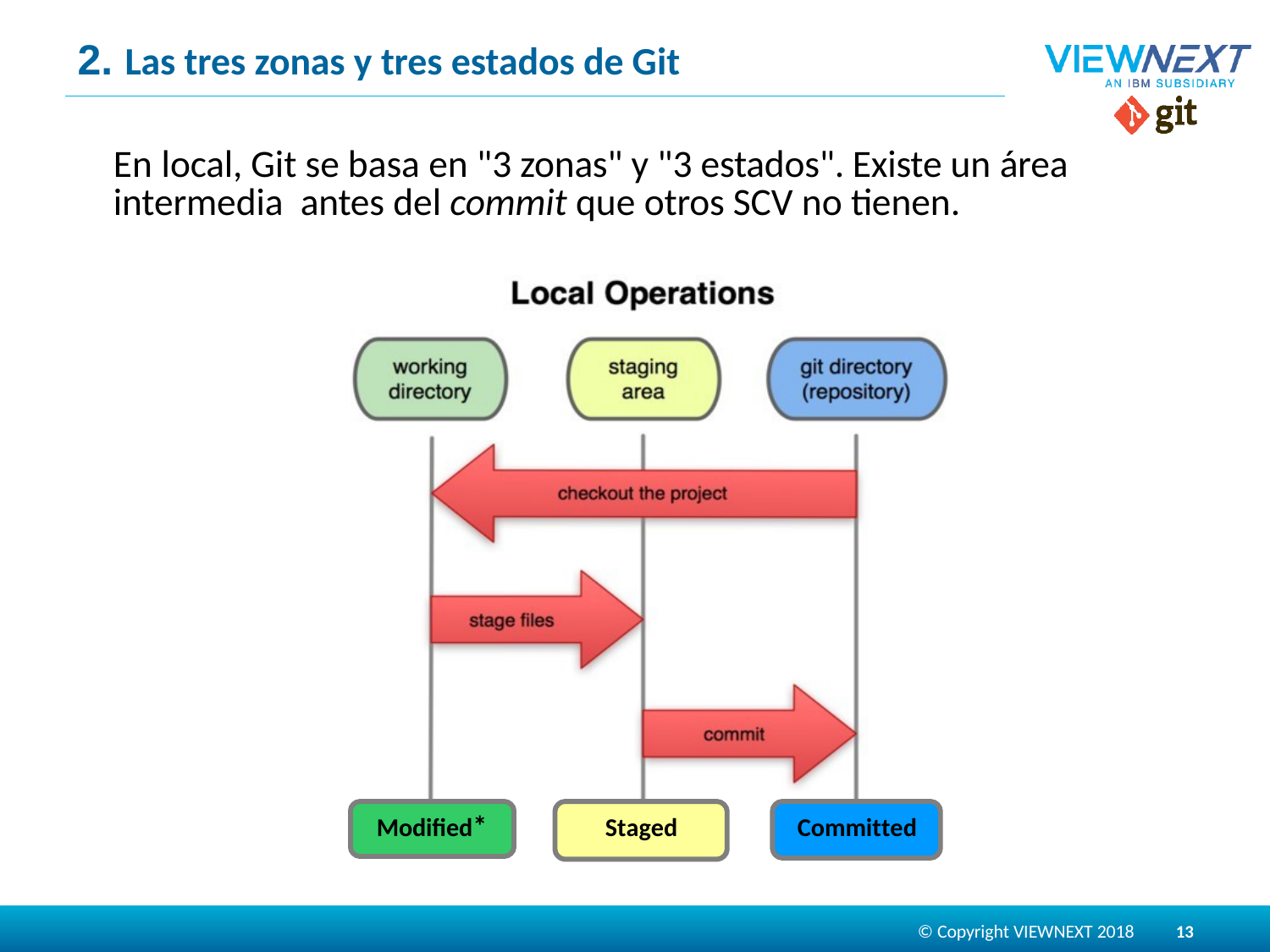

# 2. Las tres zonas y tres estados de Git
En local, Git se basa en "3 zonas" y "3 estados". Existe un área intermedia  antes del commit que otros SCV no tienen.

Modified*
Committed
Staged

13